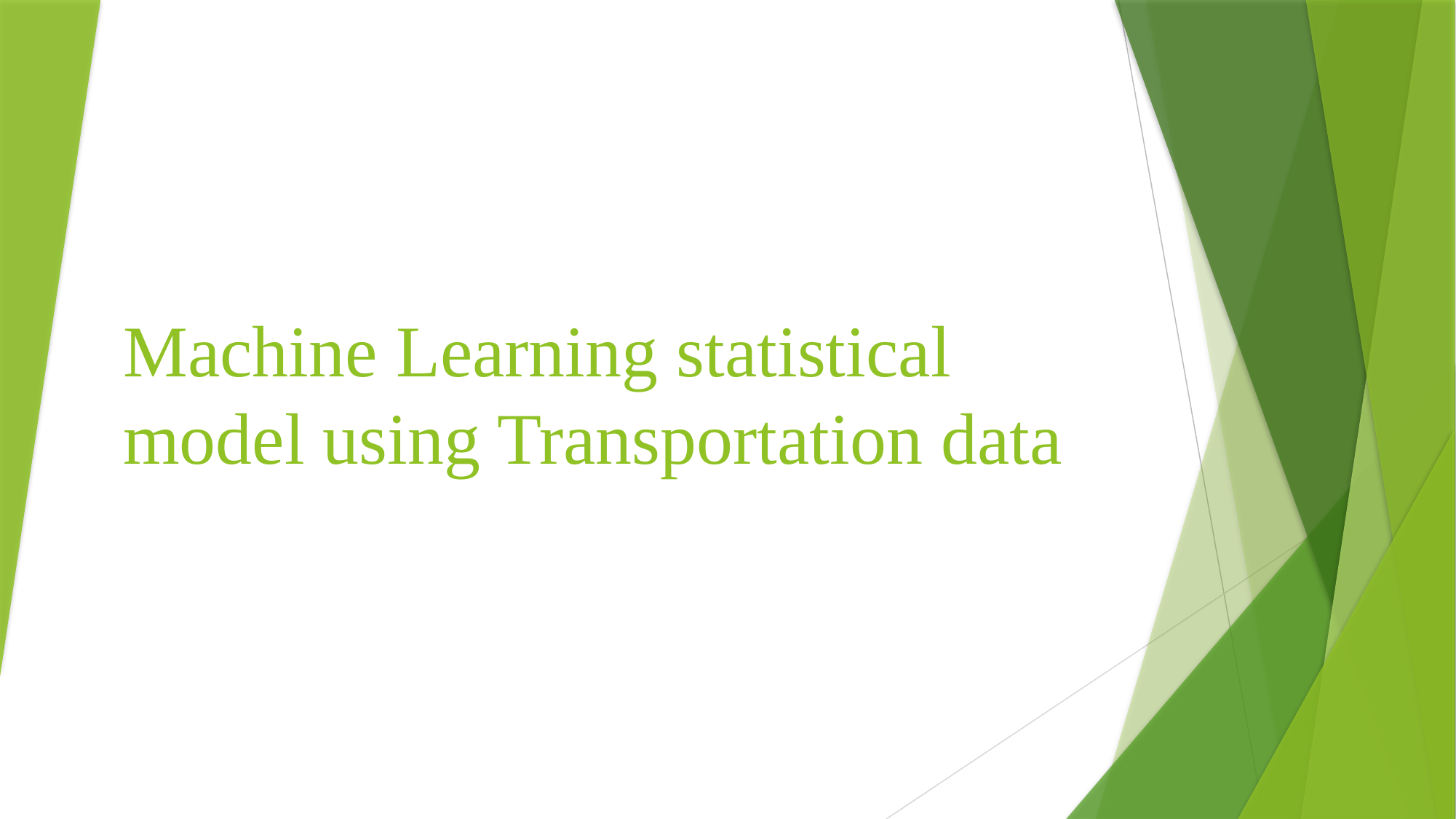

# Machine Learning statistical model using Transportation data